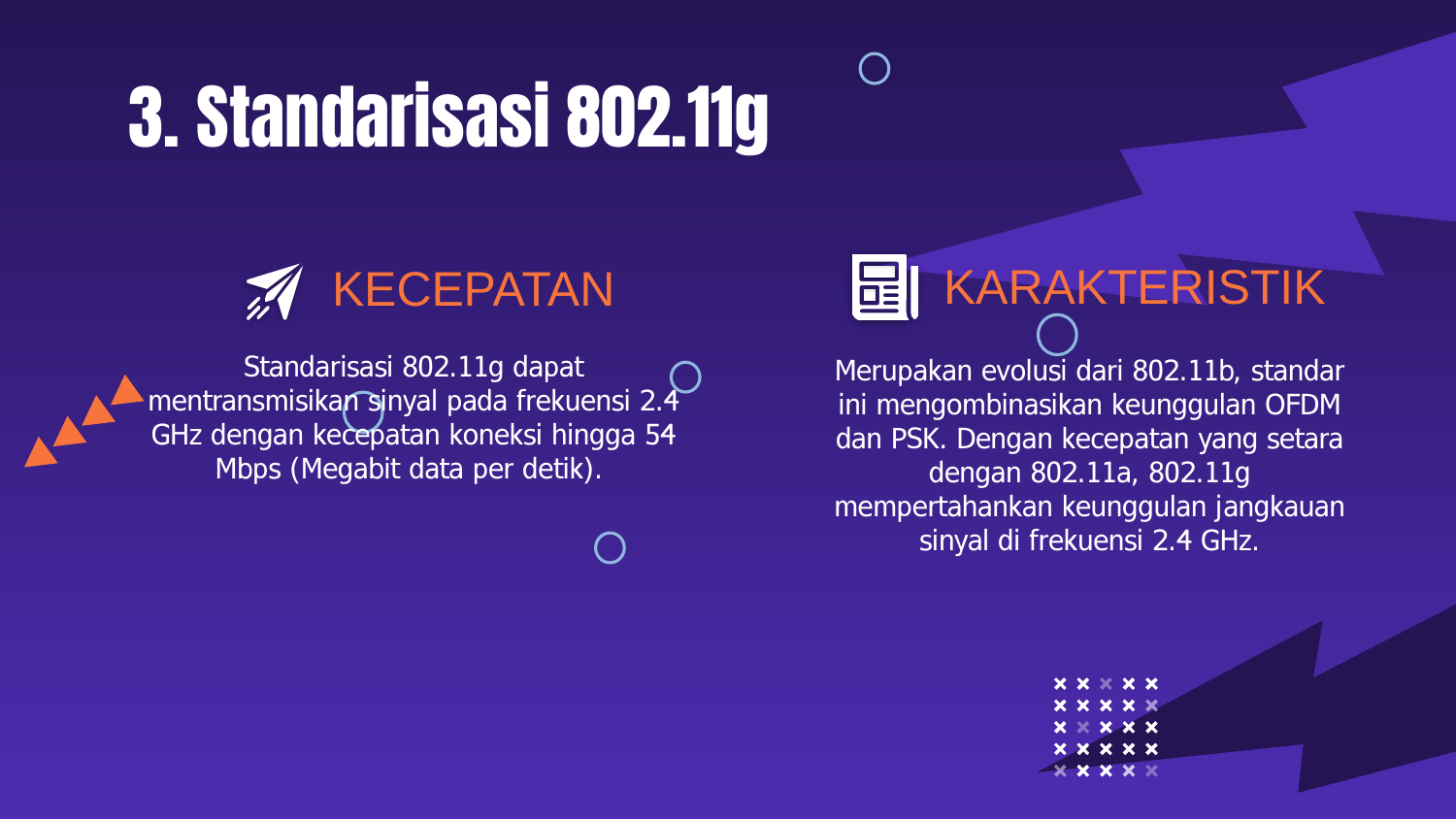

3. Standarisasi 802.11g

KARAKTERISTIK
# KECEPATAN

Standarisasi 802.11g dapat mentransmisikan sinyal pada frekuensi 2.4 GHz dengan kecepatan koneksi hingga 54 Mbps (Megabit data per detik).
Merupakan evolusi dari 802.11b, standar ini mengombinasikan keunggulan OFDM dan PSK. Dengan kecepatan yang setara dengan 802.11a, 802.11g mempertahankan keunggulan jangkauan sinyal di frekuensi 2.4 GHz.